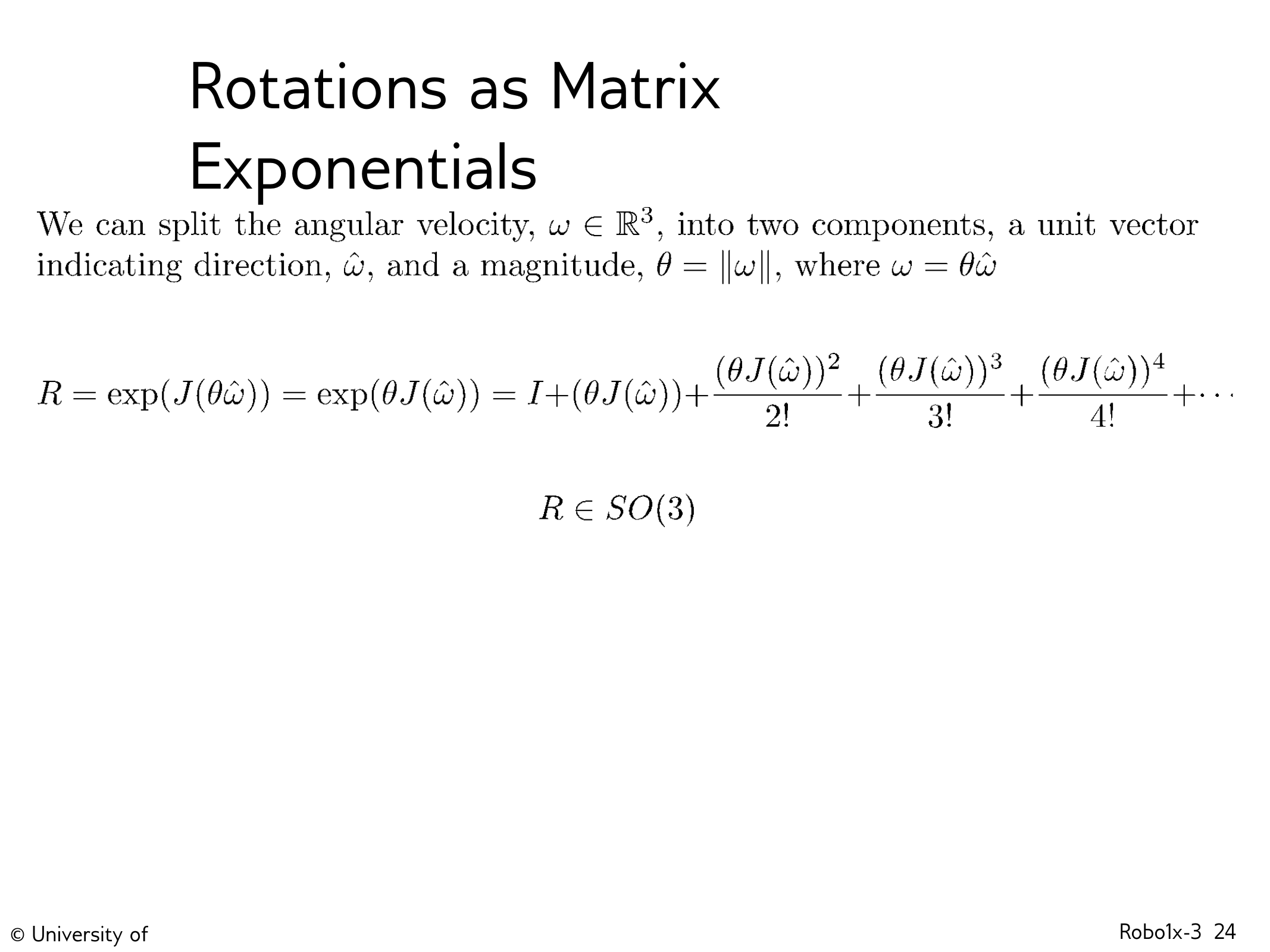

# Rotations as Matrix Exponentials

Robo1x-3 24
© University of Pennsylvania